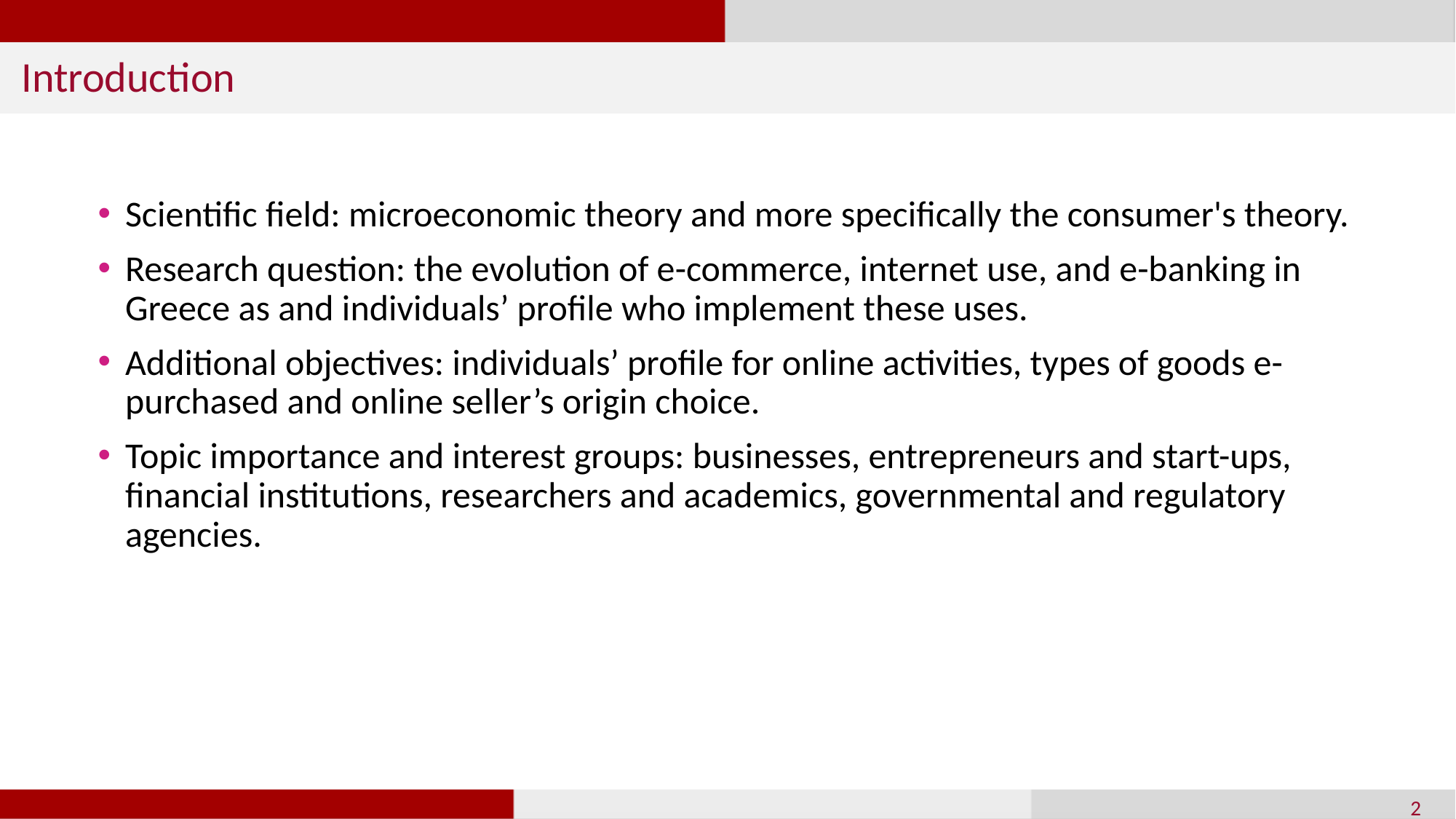

Introduction
Scientific field: microeconomic theory and more specifically the consumer's theory.
Research question: the evolution of e-commerce, internet use, and e-banking in Greece as and individuals’ profile who implement these uses.
Additional objectives: individuals’ profile for online activities, types of goods e-purchased and online seller’s origin choice.
Topic importance and interest groups: businesses, entrepreneurs and start-ups, financial institutions, researchers and academics, governmental and regulatory agencies.

2